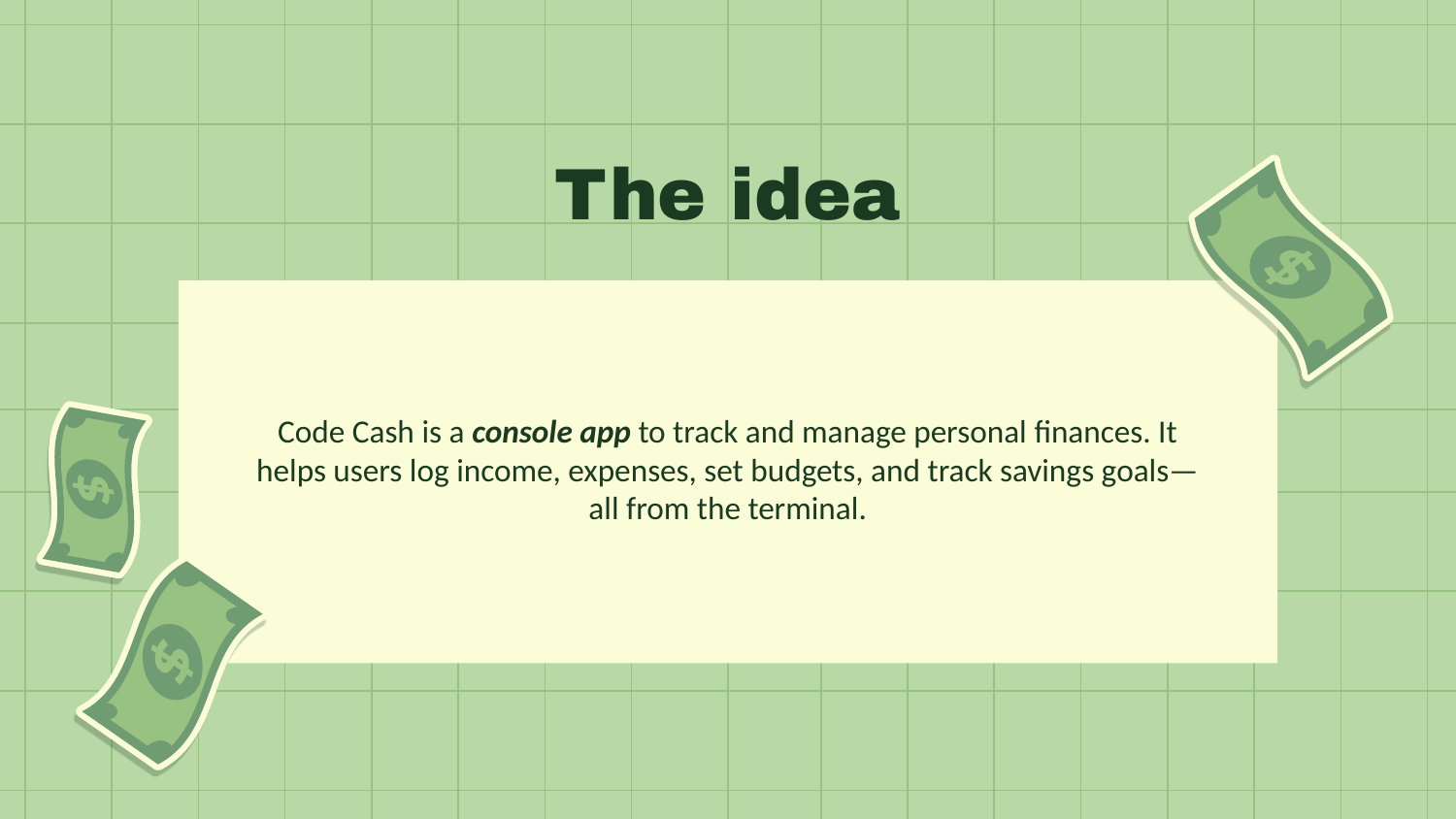

# The idea

Code Cash is a console app to track and manage personal finances. It helps users log income, expenses, set budgets, and track savings goals—all from the terminal.